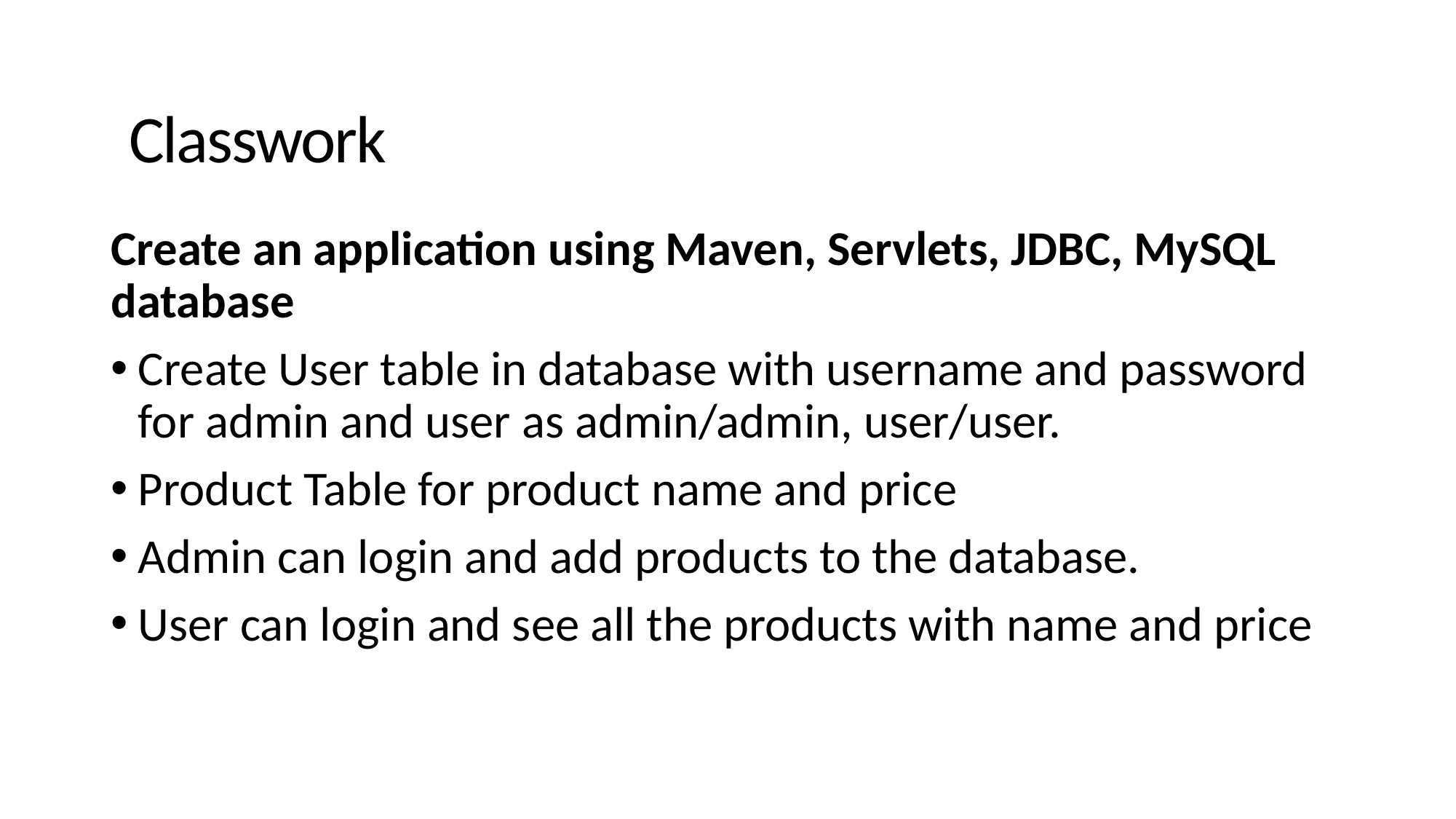

Classwork
Create an application using Maven, Servlets, JDBC, MySQL database
Create User table in database with username and password for admin and user as admin/admin, user/user.
Product Table for product name and price
Admin can login and add products to the database.
User can login and see all the products with name and price